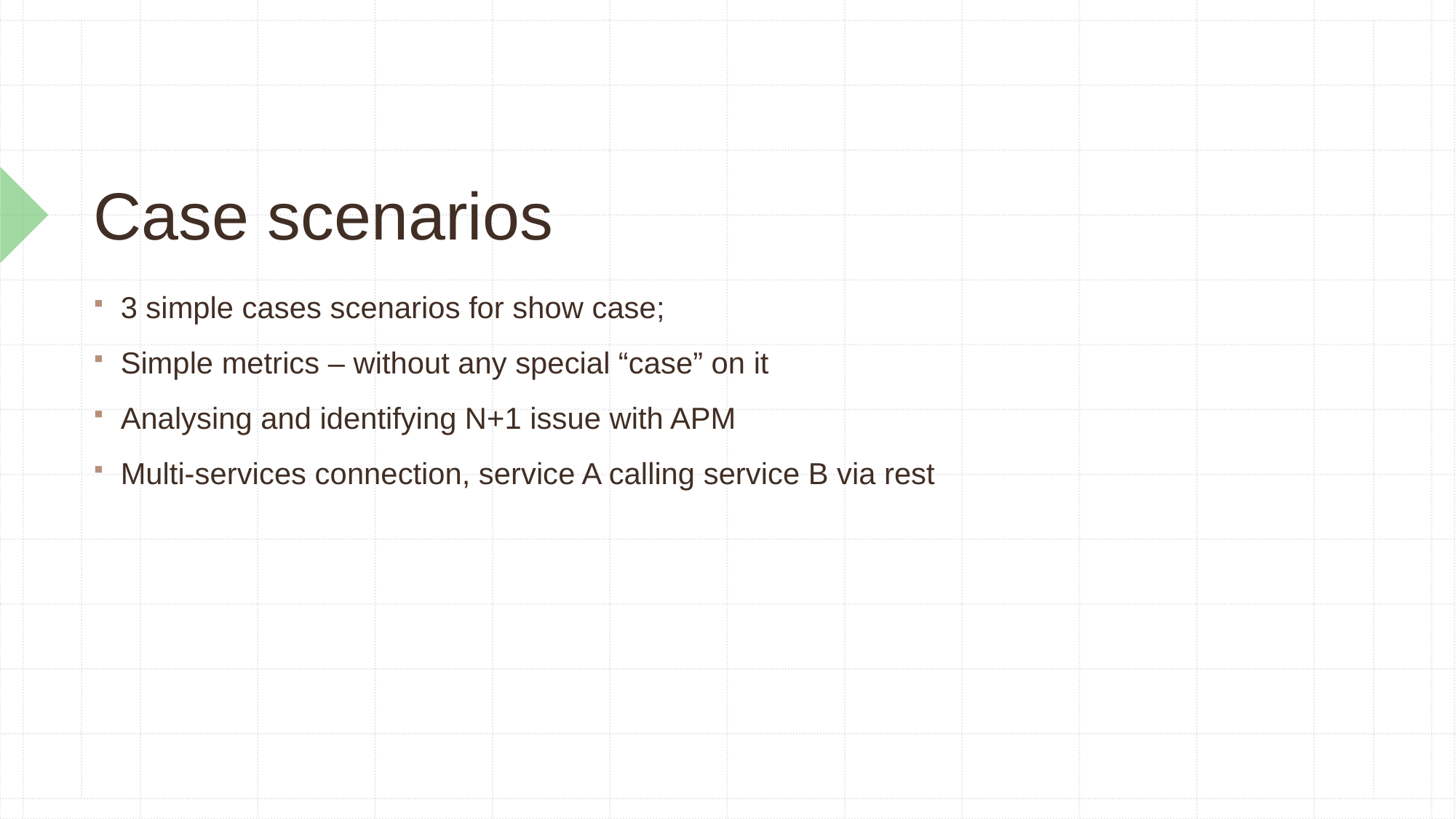

# Case scenarios
3 simple cases scenarios for show case;
Simple metrics – without any special “case” on it
Analysing and identifying N+1 issue with APM
Multi-services connection, service A calling service B via rest